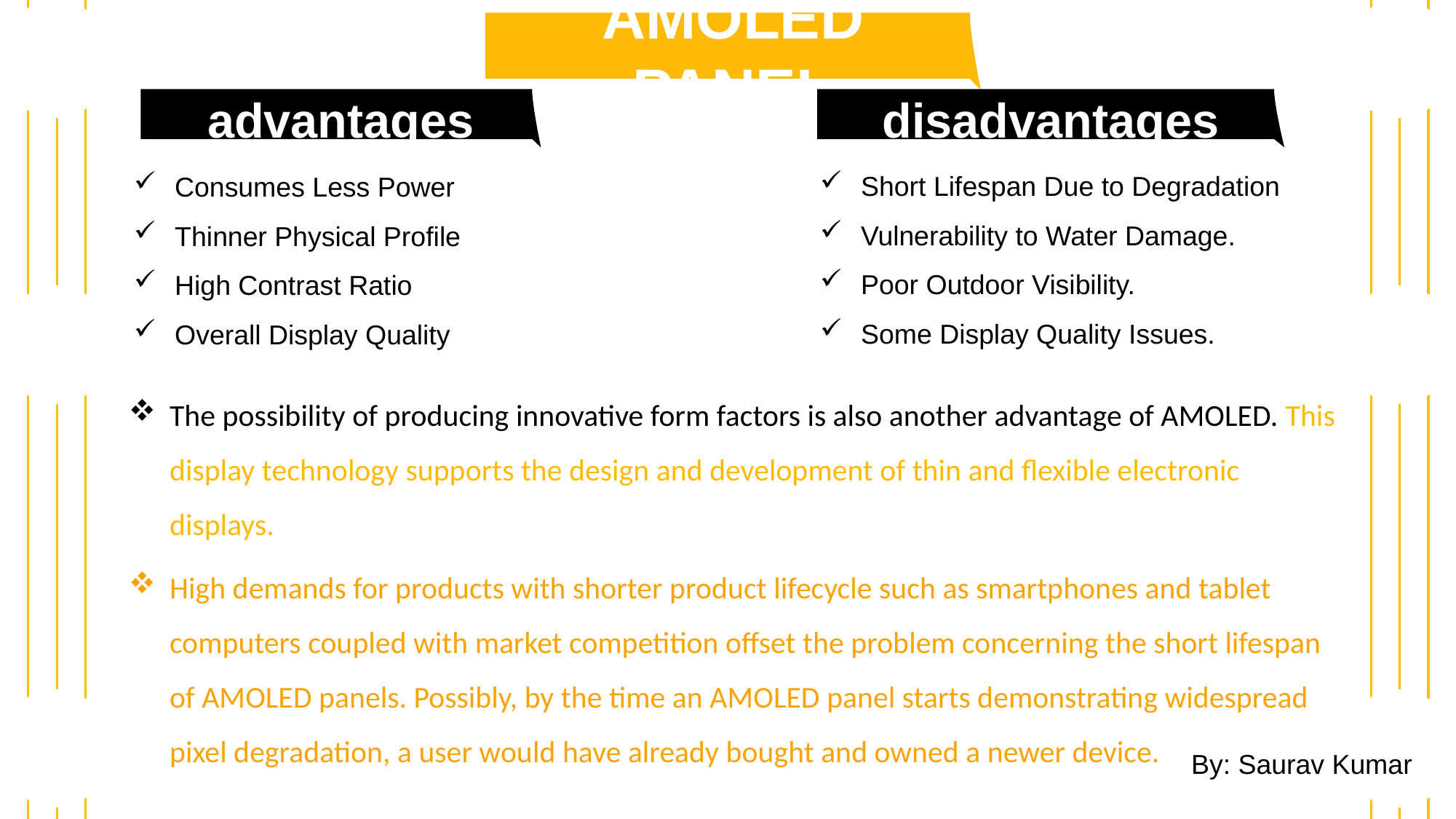

AMOLED PANEL
advantages
disadvantages
Short Lifespan Due to Degradation
Vulnerability to Water Damage.
Poor Outdoor Visibility.
Some Display Quality Issues.

Consumes Less Power
Thinner Physical Profile
High Contrast Ratio
Overall Display Quality
The possibility of producing innovative form factors is also another advantage of AMOLED. This display technology supports the design and development of thin and flexible electronic displays.
High demands for products with shorter product lifecycle such as smartphones and tablet computers coupled with market competition offset the problem concerning the short lifespan of AMOLED panels. Possibly, by the time an AMOLED panel starts demonstrating widespread pixel degradation, a user would have already bought and owned a newer device.
By: Saurav Kumar